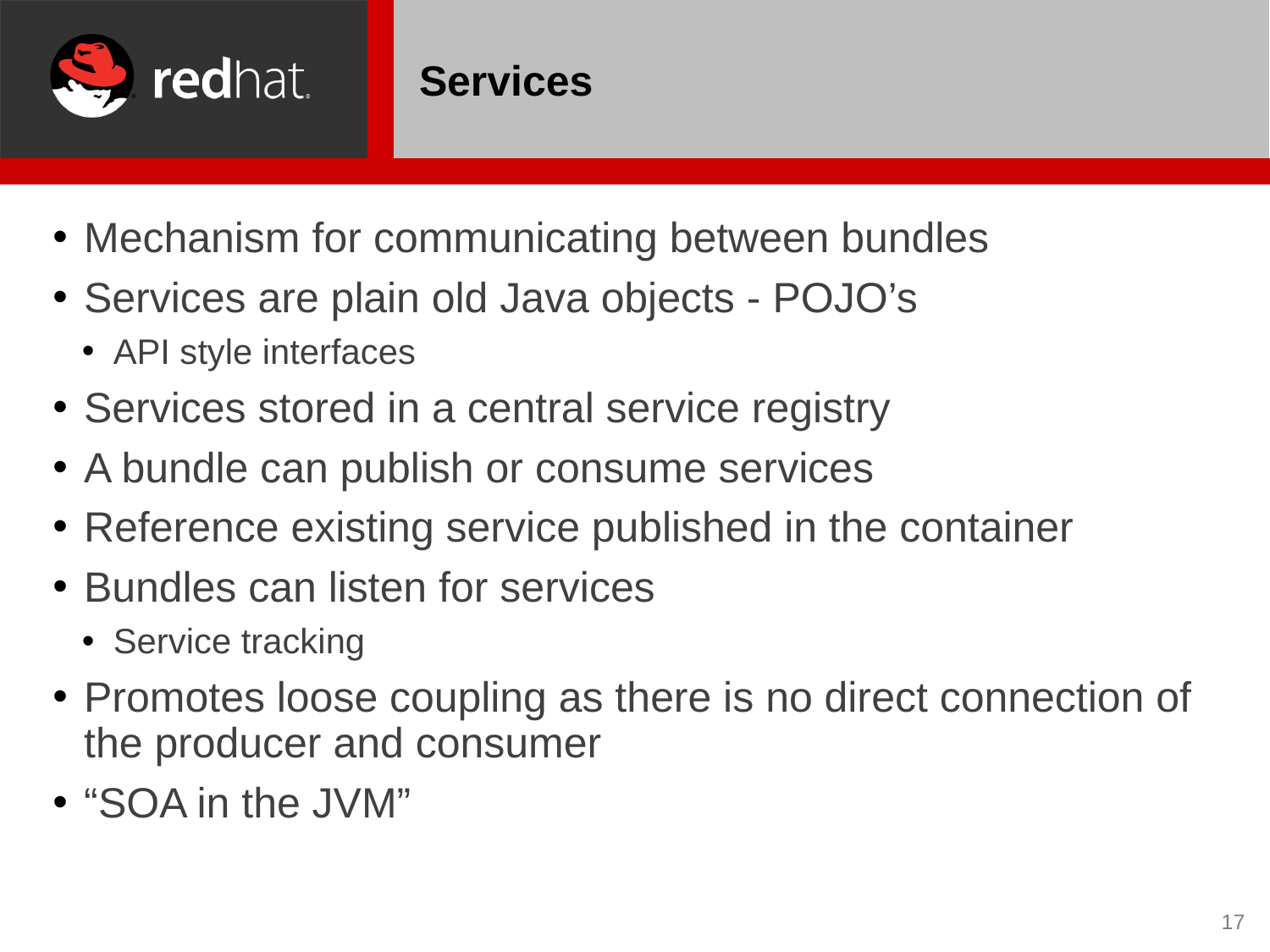

# Services
Mechanism for communicating between bundles
Services are plain old Java objects - POJO’s
API style interfaces
Services stored in a central service registry
A bundle can publish or consume services
Reference existing service published in the container
Bundles can listen for services
Service tracking
Promotes loose coupling as there is no direct connection of the producer and consumer
“SOA in the JVM”
17